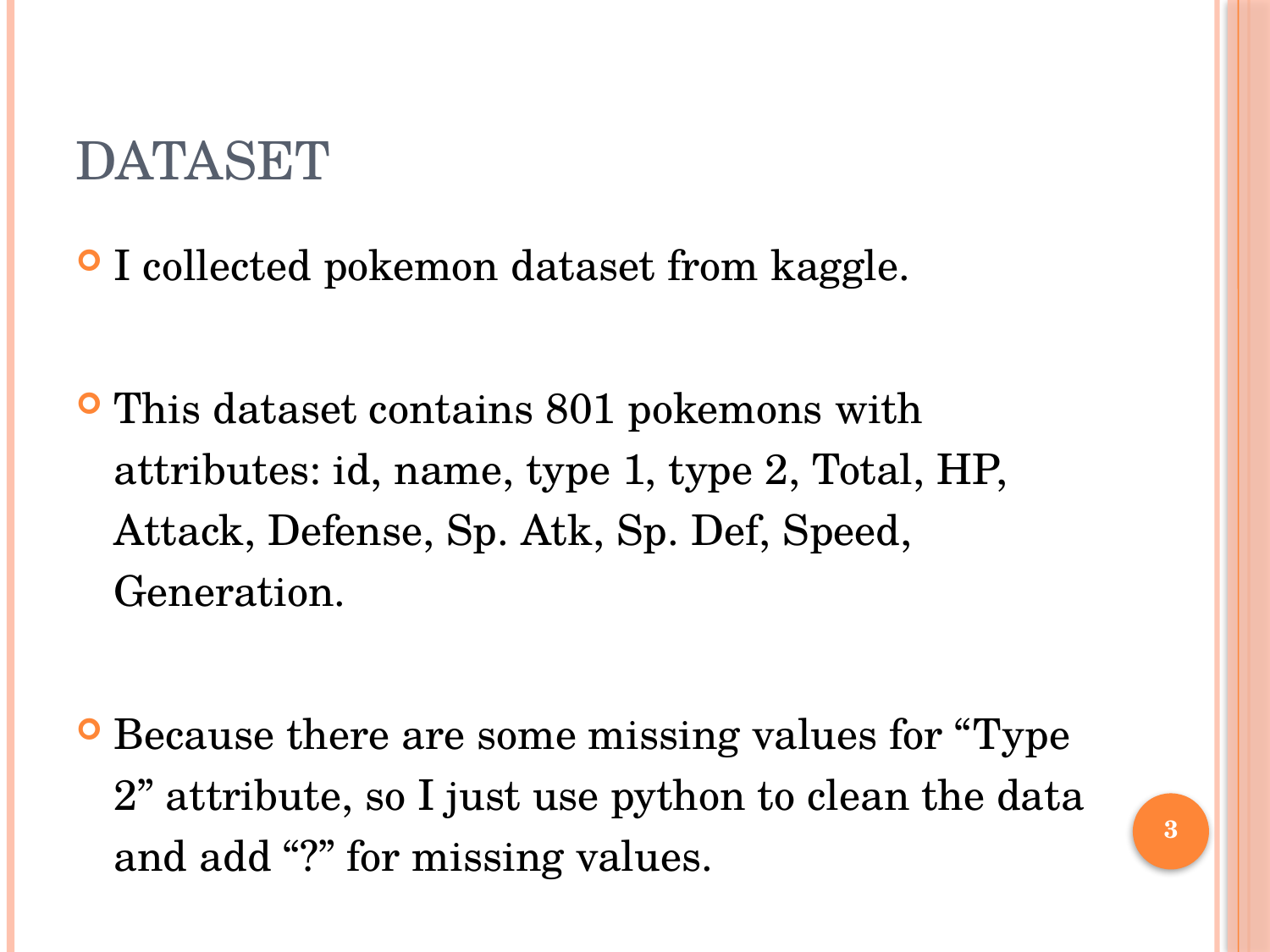

# Dataset
I collected pokemon dataset from kaggle.

This dataset contains 801 pokemons with attributes: id, name, type 1, type 2, Total, HP, Attack, Defense, Sp. Atk, Sp. Def, Speed, Generation.

Because there are some missing values for “Type 2” attribute, so I just use python to clean the data and add “?” for missing values.
3